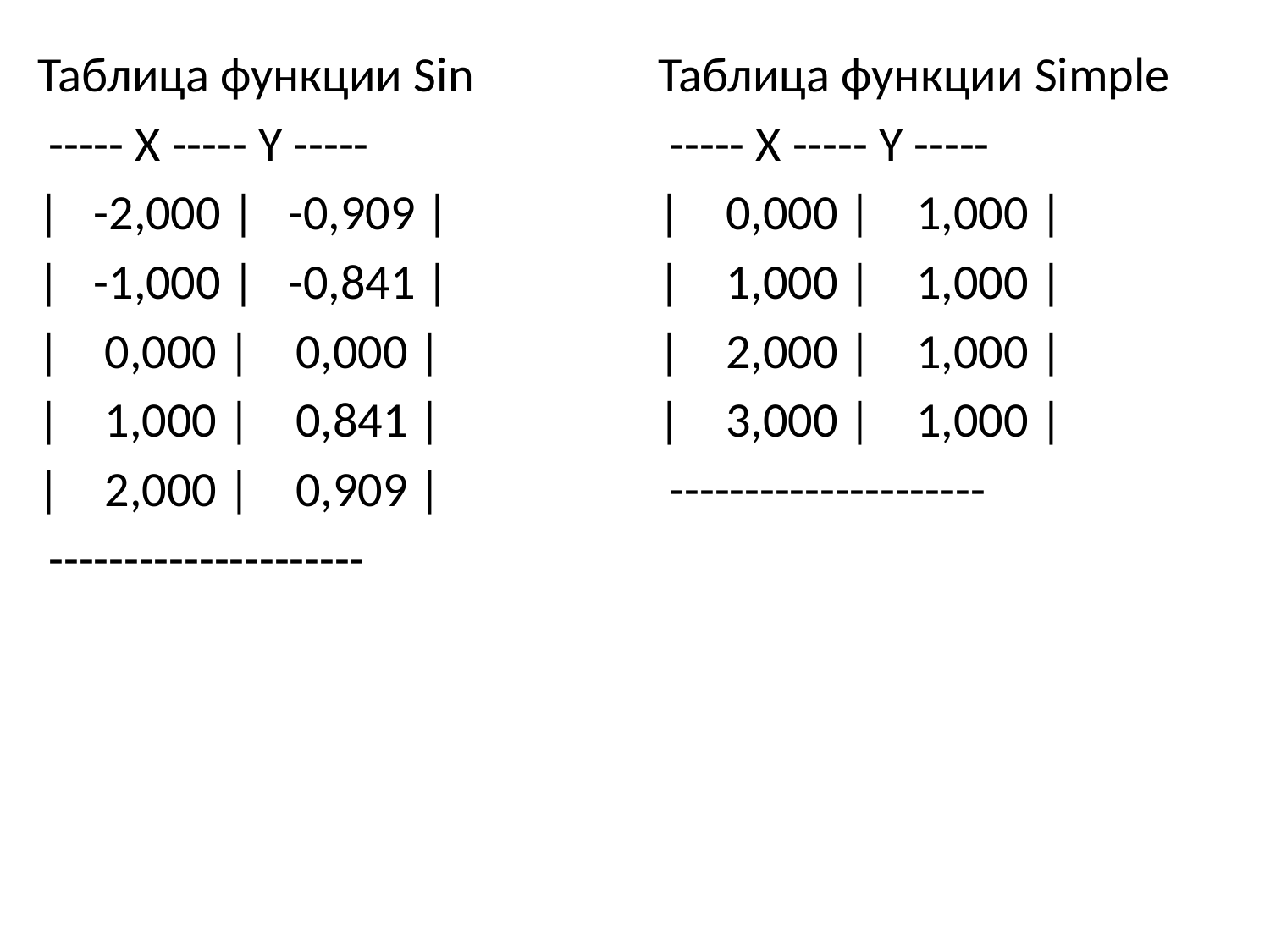

Таблица функции Sin
 ----- X ----- Y -----
|   -2,000 |   -0,909 |
|   -1,000 |   -0,841 |
|    0,000 |    0,000 |
|    1,000 |    0,841 |
|    2,000 |    0,909 |
 ---------------------
Таблица функции Simple
 ----- X ----- Y -----
|    0,000 |    1,000 |
|    1,000 |    1,000 |
|    2,000 |    1,000 |
|    3,000 |    1,000 |
 ---------------------